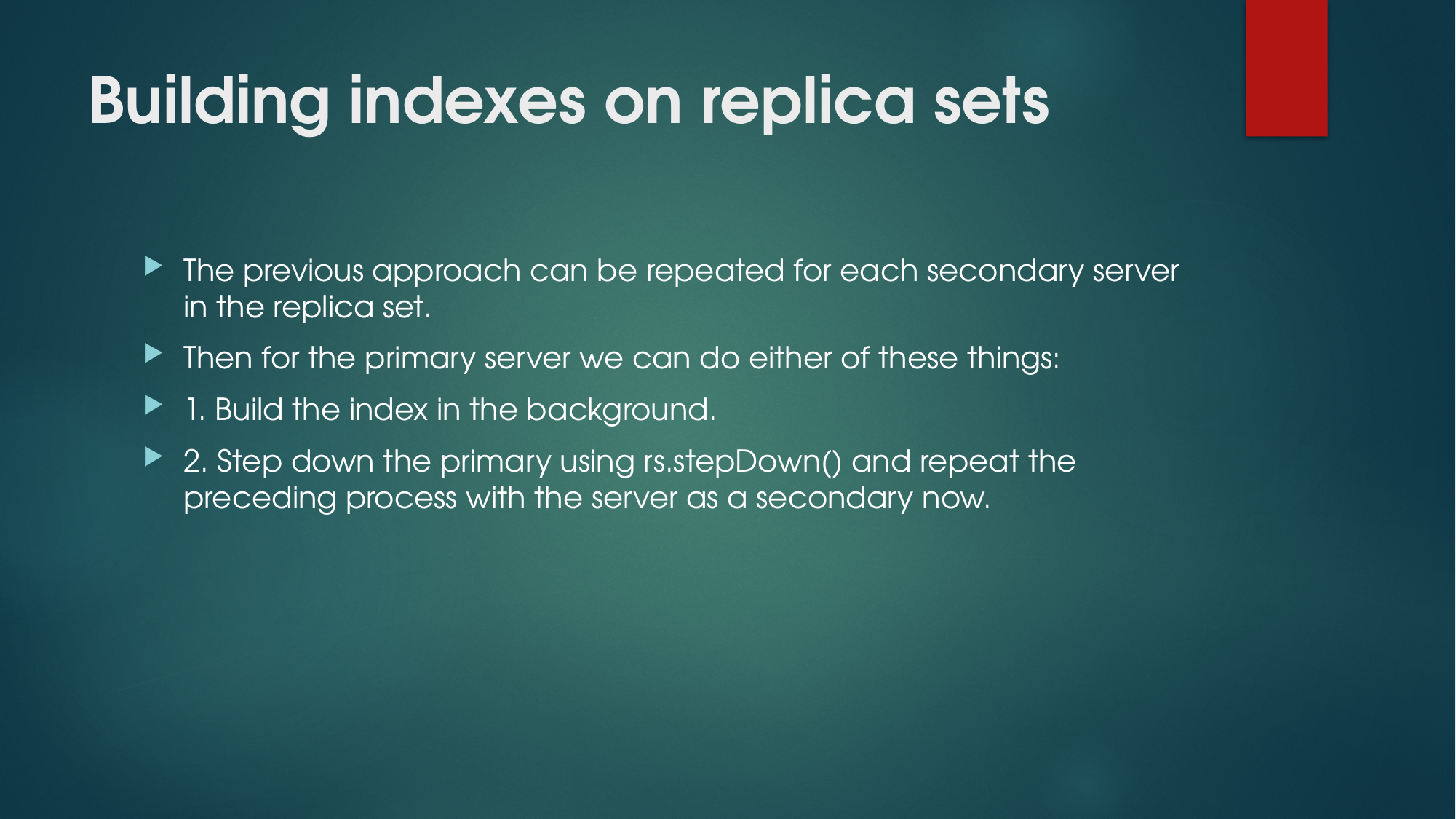

# Building indexes on replica sets
The previous approach can be repeated for each secondary server in the replica set.
Then for the primary server we can do either of these things:
1. Build the index in the background.
2. Step down the primary using rs.stepDown() and repeat the preceding process with the server as a secondary now.